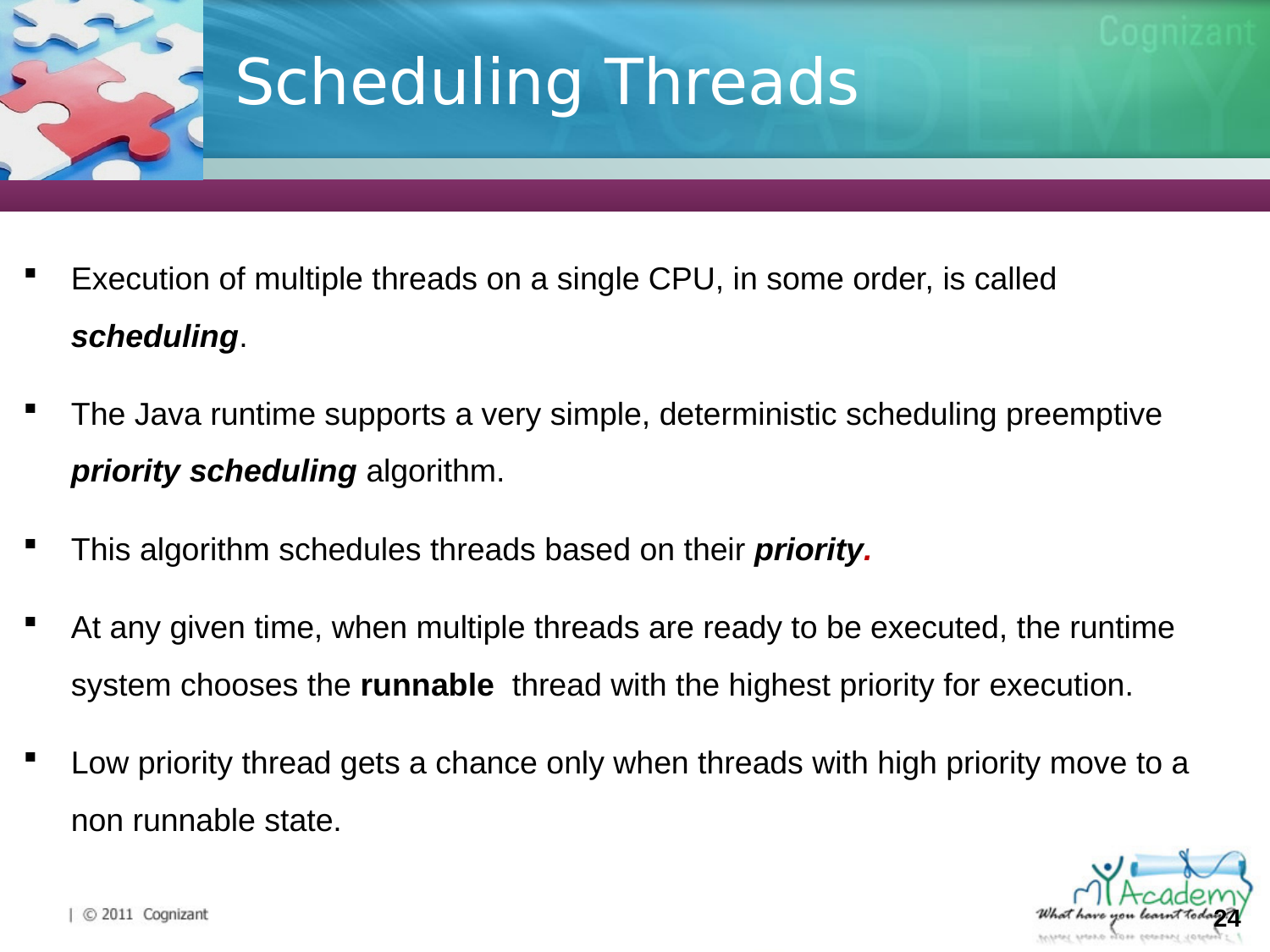

# Scheduling Threads
Execution of multiple threads on a single CPU, in some order, is called scheduling.
The Java runtime supports a very simple, deterministic scheduling preemptive priority scheduling algorithm.
This algorithm schedules threads based on their priority.
At any given time, when multiple threads are ready to be executed, the runtime system chooses the runnable  thread with the highest priority for execution.
Low priority thread gets a chance only when threads with high priority move to a non runnable state.
24